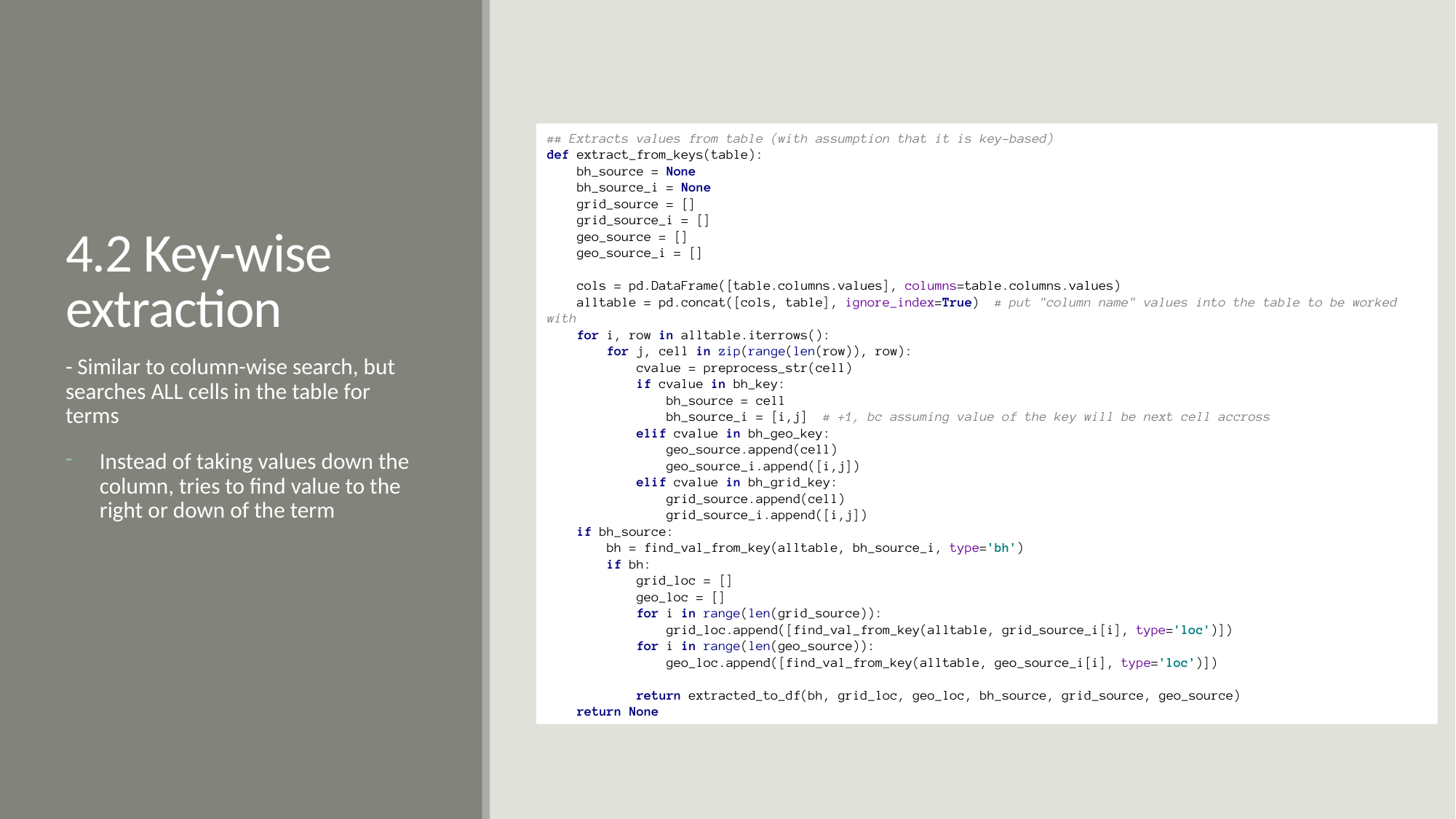

# 4.2 Key-wise extraction
## Extracts values from table (with assumption that it is key-based) def extract_from_keys(table): bh_source = None bh_source_i = None grid_source = [] grid_source_i = [] geo_source = [] geo_source_i = [] cols = pd.DataFrame([table.columns.values], columns=table.columns.values) alltable = pd.concat([cols, table], ignore_index=True)  # put "column name" values into the table to be worked with for i, row in alltable.iterrows(): for j, cell in zip(range(len(row)), row): cvalue = preprocess_str(cell) if cvalue in bh_key: bh_source = cell bh_source_i = [i,j]  # +1, bc assuming value of the key will be next cell accross elif cvalue in bh_geo_key: geo_source.append(cell) geo_source_i.append([i,j]) elif cvalue in bh_grid_key: grid_source.append(cell) grid_source_i.append([i,j]) if bh_source: bh = find_val_from_key(alltable, bh_source_i, type='bh') if bh: grid_loc = [] geo_loc = [] for i in range(len(grid_source)): grid_loc.append([find_val_from_key(alltable, grid_source_i[i], type='loc')]) for i in range(len(geo_source)): geo_loc.append([find_val_from_key(alltable, geo_source_i[i], type='loc')]) return extracted_to_df(bh, grid_loc, geo_loc, bh_source, grid_source, geo_source) return None
- Similar to column-wise search, but searches ALL cells in the table for terms
Instead of taking values down the column, tries to find value to the right or down of the term